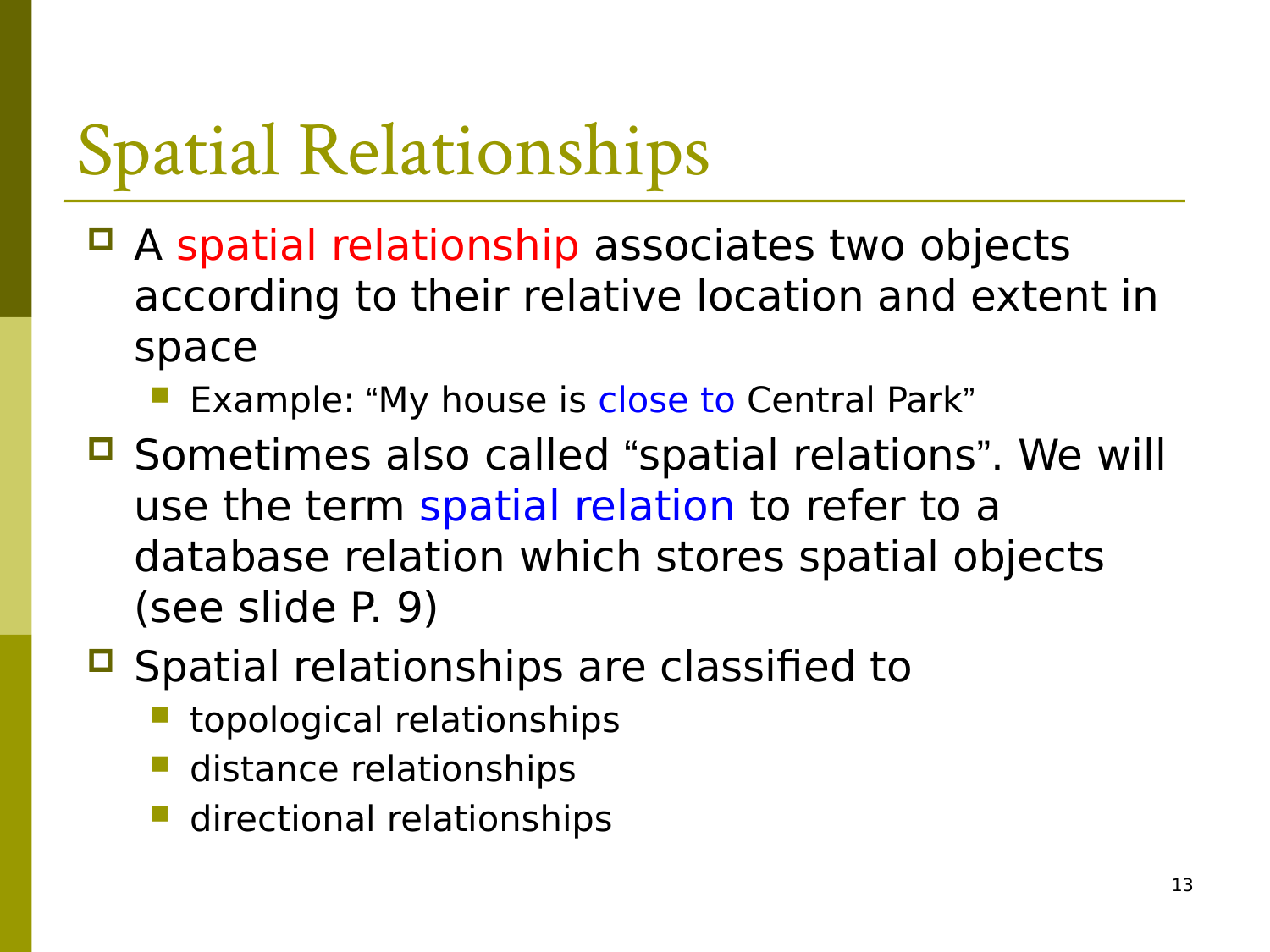

# Spatial Relationships
A spatial relationship associates two objects according to their relative location and extent in space
Example: “My house is close to Central Park”
Sometimes also called “spatial relations”. We will use the term spatial relation to refer to a database relation which stores spatial objects (see slide P. 9)
Spatial relationships are classified to
topological relationships
distance relationships
directional relationships
13